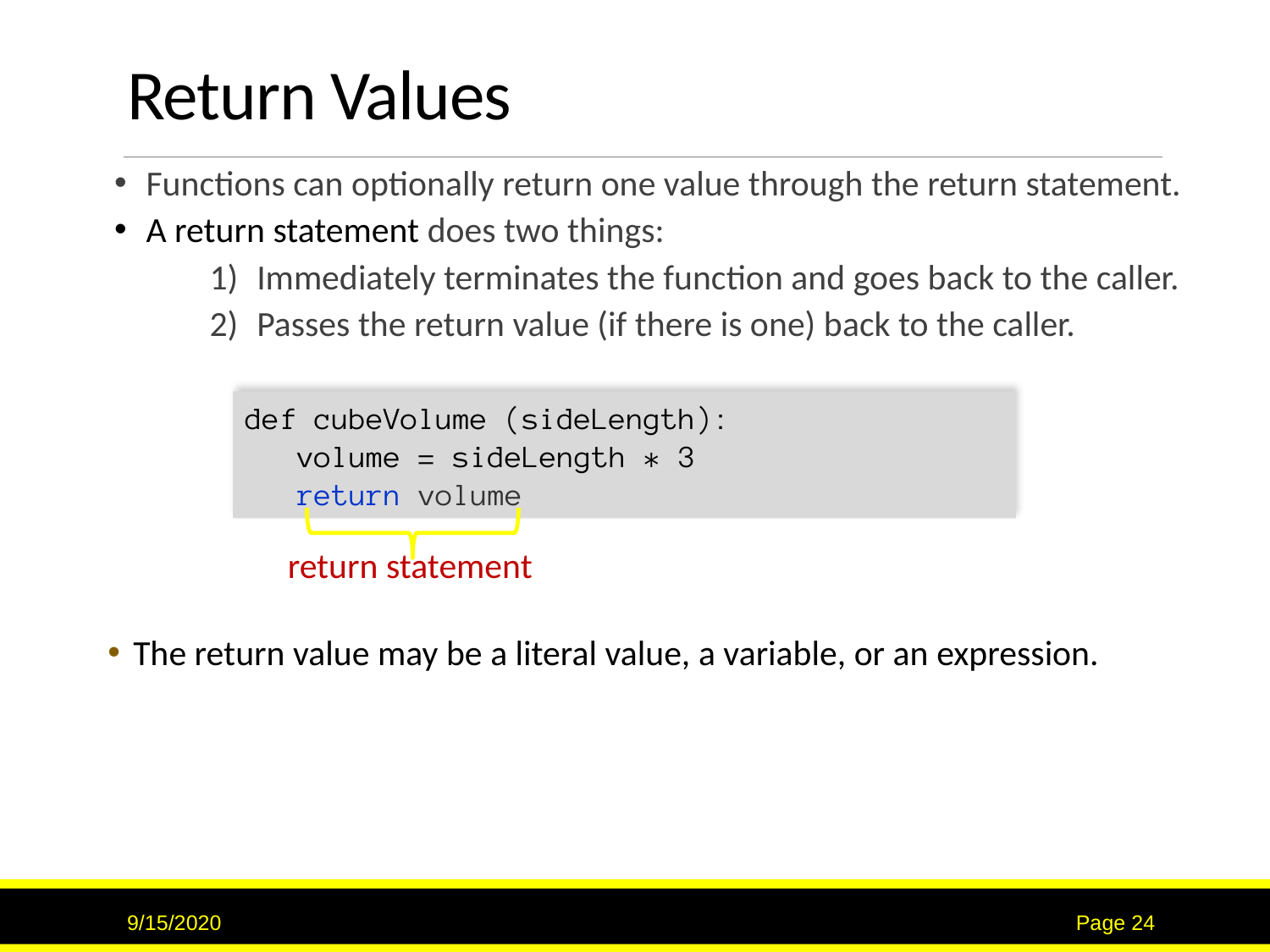

# Return Values
Functions can optionally return one value through the return statement.
A return statement does two things:
Immediately terminates the function and goes back to the caller.
Passes the return value (if there is one) back to the caller.
def cubeVolume (sideLength):
   volume = sideLength * 3
   return volume

return statement
The return value may be a literal value, a variable, or an expression.
9/15/2020
Page 24